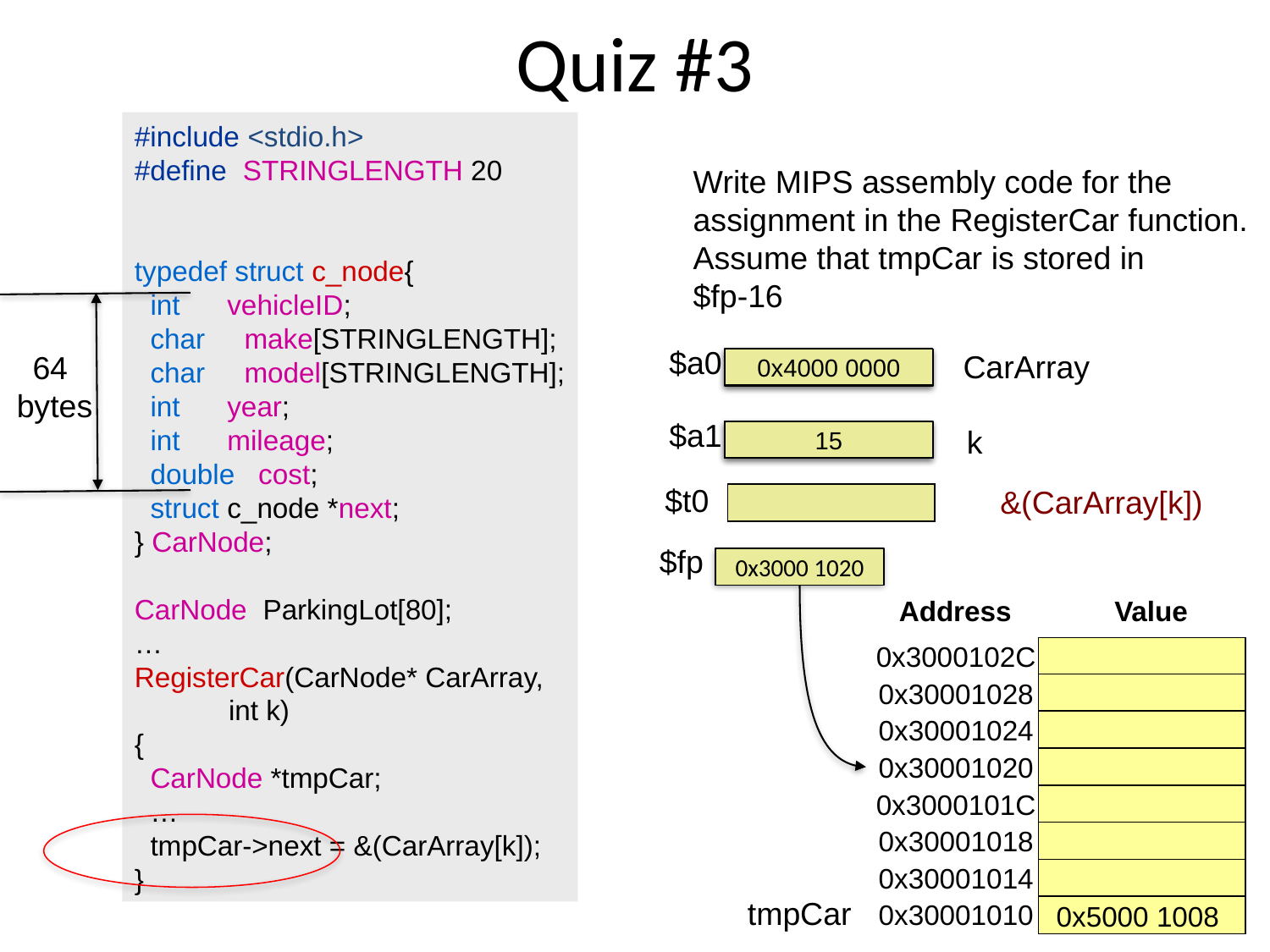

Quiz #3
#include <stdio.h>
#define  STRINGLENGTH 20

typedef struct c_node{
  int      vehicleID;
  char     make[STRINGLENGTH];
  char     model[STRINGLENGTH];
  int      year;
  int      mileage;
  double   cost;
  struct c_node *next;
} CarNode;

CarNode  ParkingLot[80];
…
RegisterCar(CarNode* CarArray,
            int k)
{
  CarNode *tmpCar;
  …
  tmpCar->next = &(CarArray[k]);
}
Write MIPS assembly code for the
assignment in the RegisterCar function.
Assume that tmpCar is stored in
$fp-16
64
 bytes
$a0

CarArray
0x4000 0000
$a1

k
15
$t0

&(CarArray[k])
$fp
0x3000 1020
Address
Value
0x3000102C

0x30001028

0x30001024

0x30001020

0x3000101C

0x30001018

0x30001014

0x30001010

tmpCar
0x5000 1008